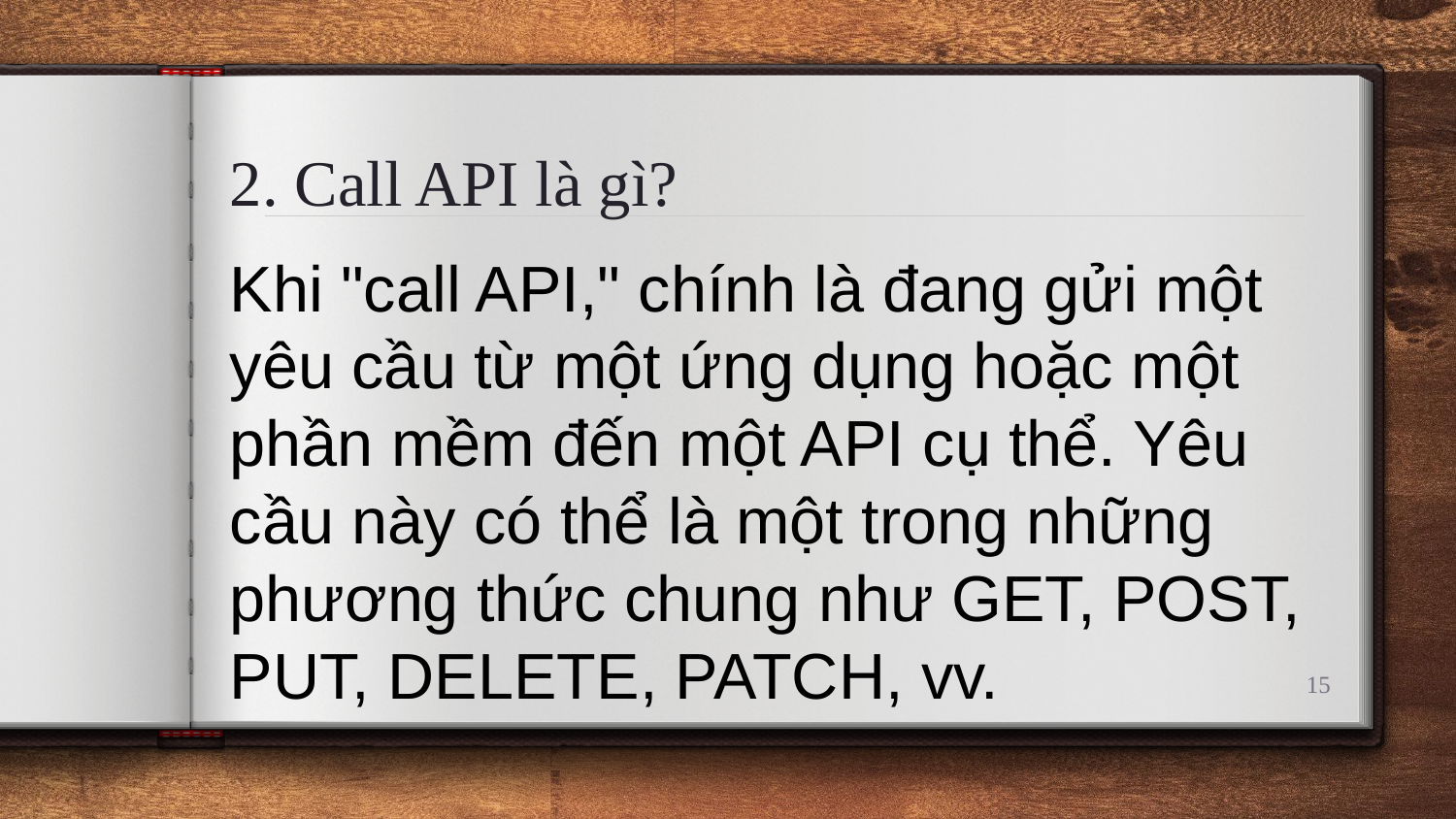

2. Call API là gì?
Khi "call API," chính là đang gửi một yêu cầu từ một ứng dụng hoặc một phần mềm đến một API cụ thể. Yêu cầu này có thể là một trong những phương thức chung như GET, POST, PUT, DELETE, PATCH, vv.
15